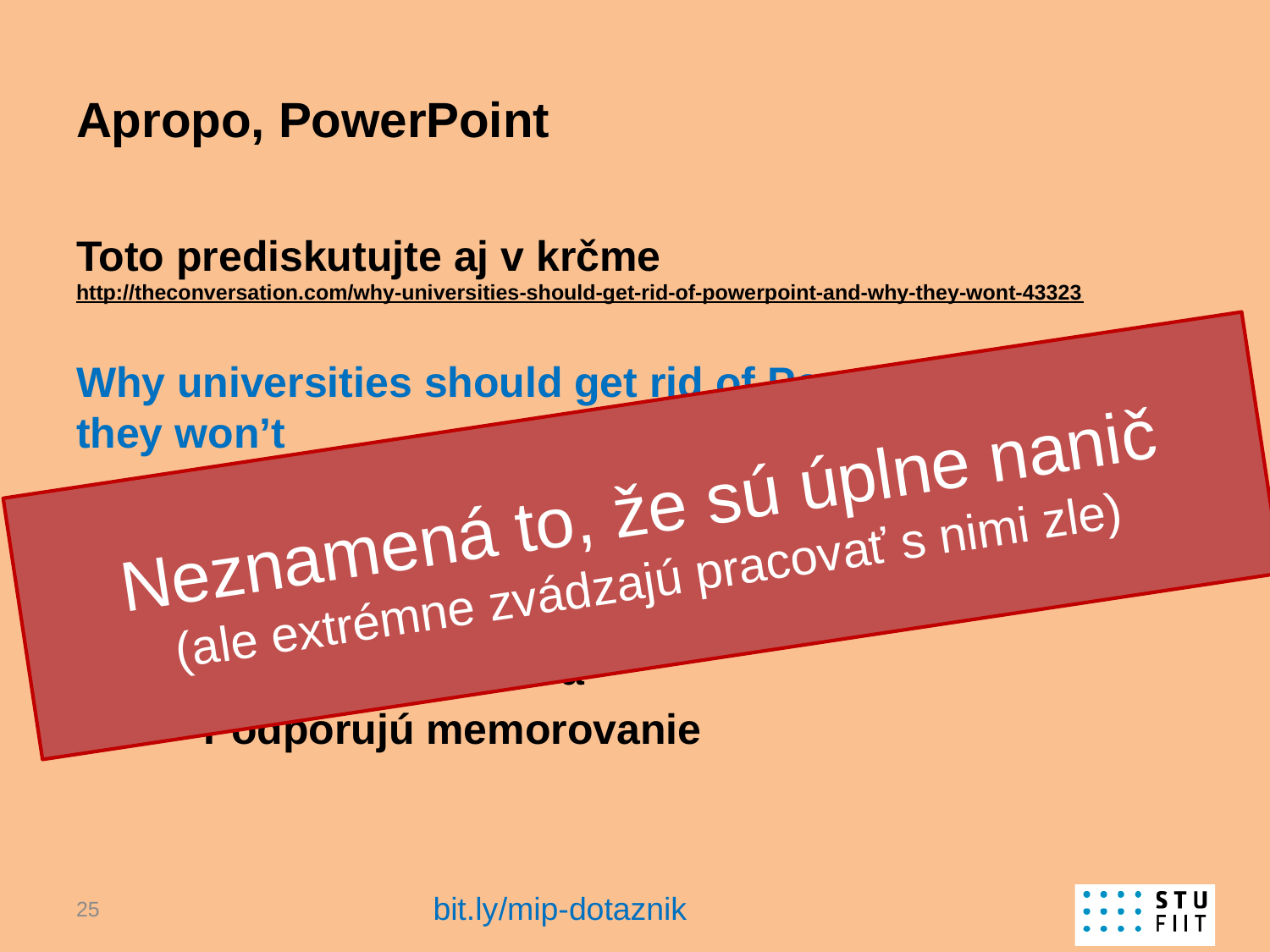

# Apropo, PowerPoint
Toto prediskutujte aj v krčme
http://theconversation.com/why-universities-should-get-rid-of-powerpoint-and-why-they-wont-43323
Why universities should get rid of PowerPoint and why they won’t

Odrážkové slajdy
	Zabíjajú snahu ísť do hĺbky
	Obmedzujú učiteľa
	Podporujú memorovanie

Neznamená to, že sú úplne nanič
(ale extrémne zvádzajú pracovať s nimi zle)
bit.ly/mip-dotaznik
25